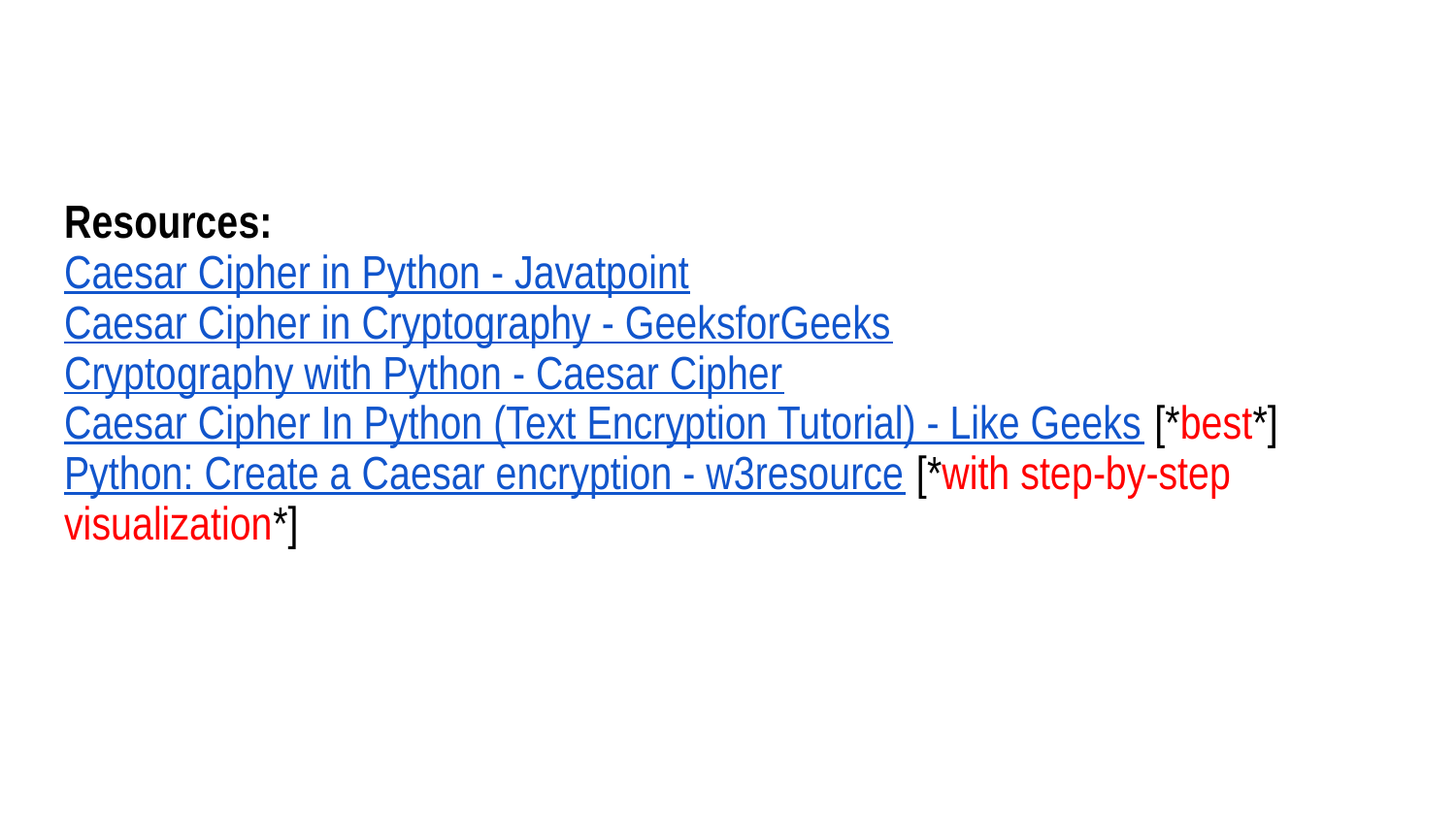

#
Resources:
Caesar Cipher in Python - Javatpoint
Caesar Cipher in Cryptography - GeeksforGeeks
Cryptography with Python - Caesar Cipher
Caesar Cipher In Python (Text Encryption Tutorial) - Like Geeks [*best*]
Python: Create a Caesar encryption - w3resource [*with step-by-step visualization*]